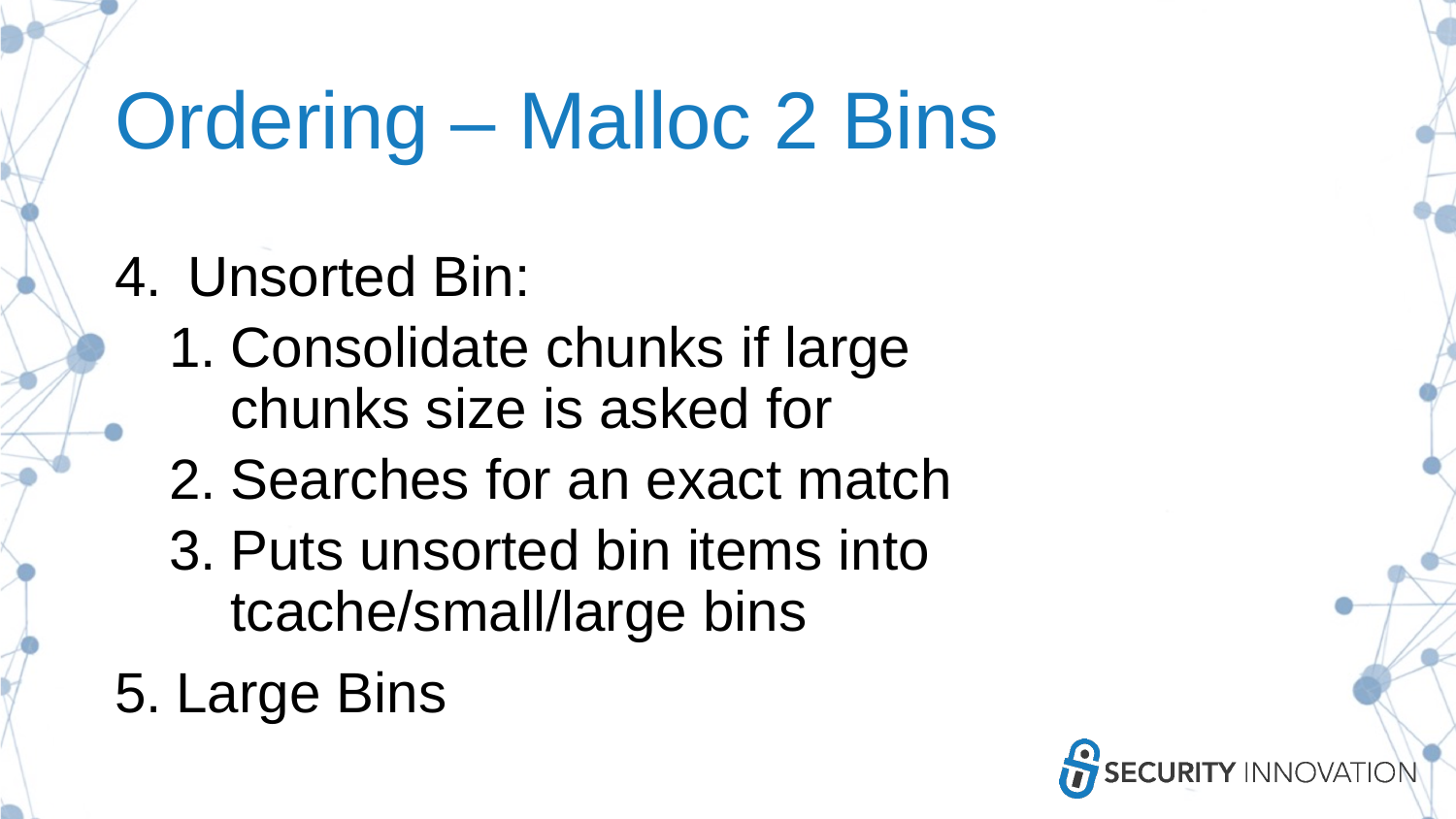

# Ordering – Malloc 2 Bins
Unsorted Bin:
Consolidate chunks if large chunks size is asked for
Searches for an exact match
Puts unsorted bin items into tcache/small/large bins
Large Bins